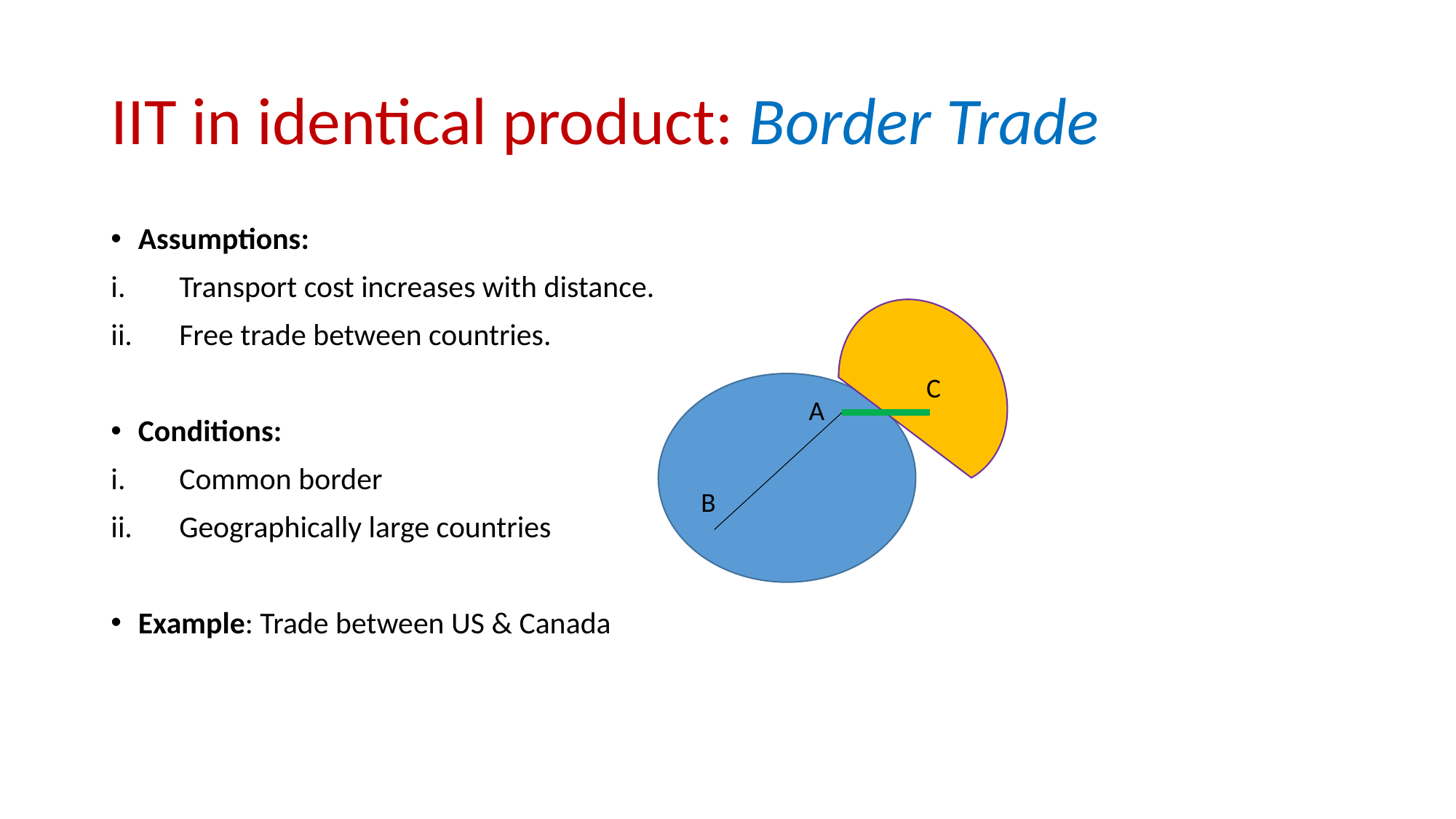

# IIT in identical product: Border Trade
Assumptions:
Transport cost increases with distance.
Free trade between countries.

Conditions:
Common border
Geographically large countries

Example: Trade between US & Canada

C

A
B